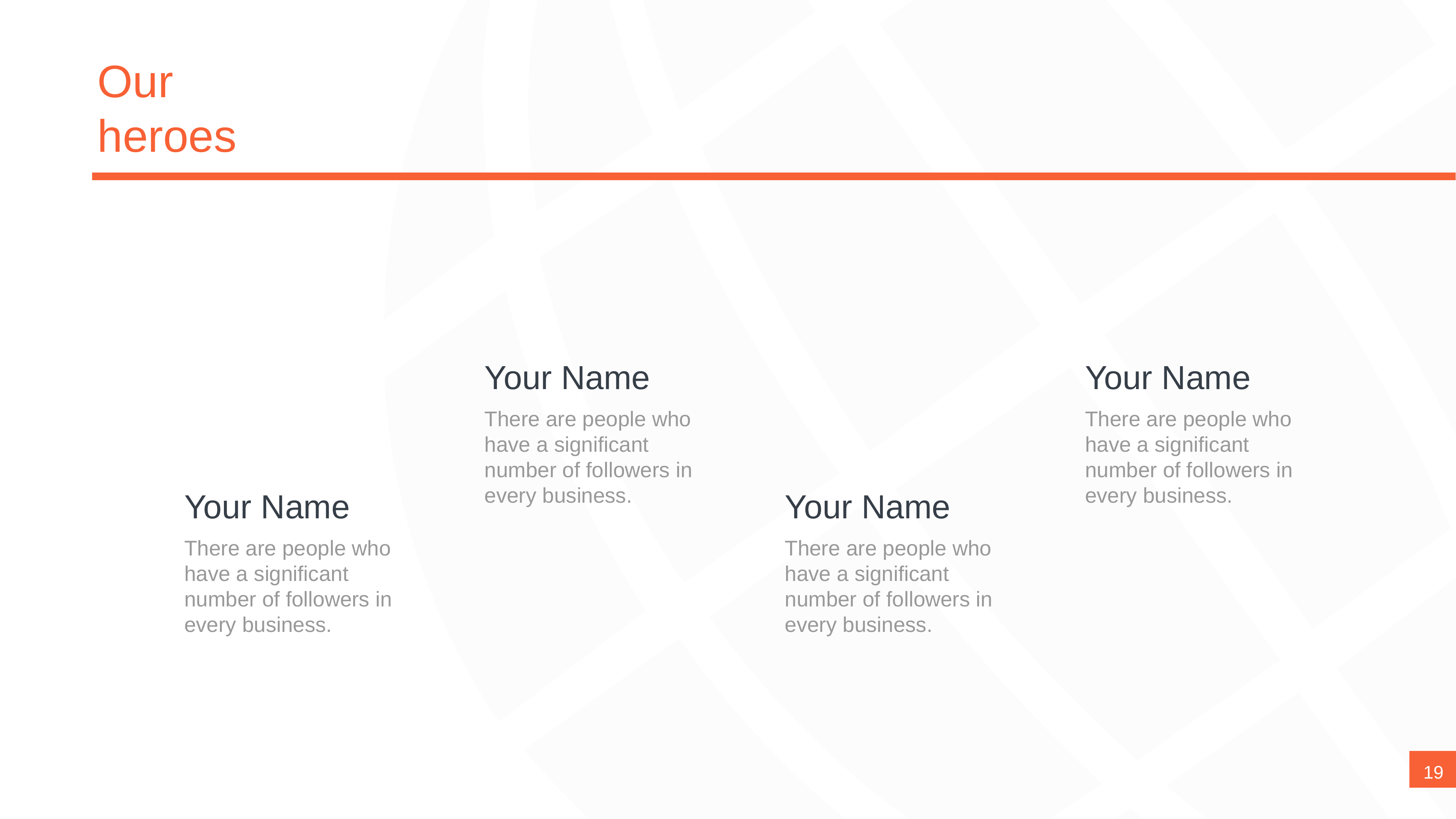

Our heroes

Your Name
There are people who have a significant number of followers in every business.
Your Name
There are people who have a significant number of followers in every business.
Your Name
There are people who have a significant number of followers in every business.
Your Name
There are people who have a significant number of followers in every business.